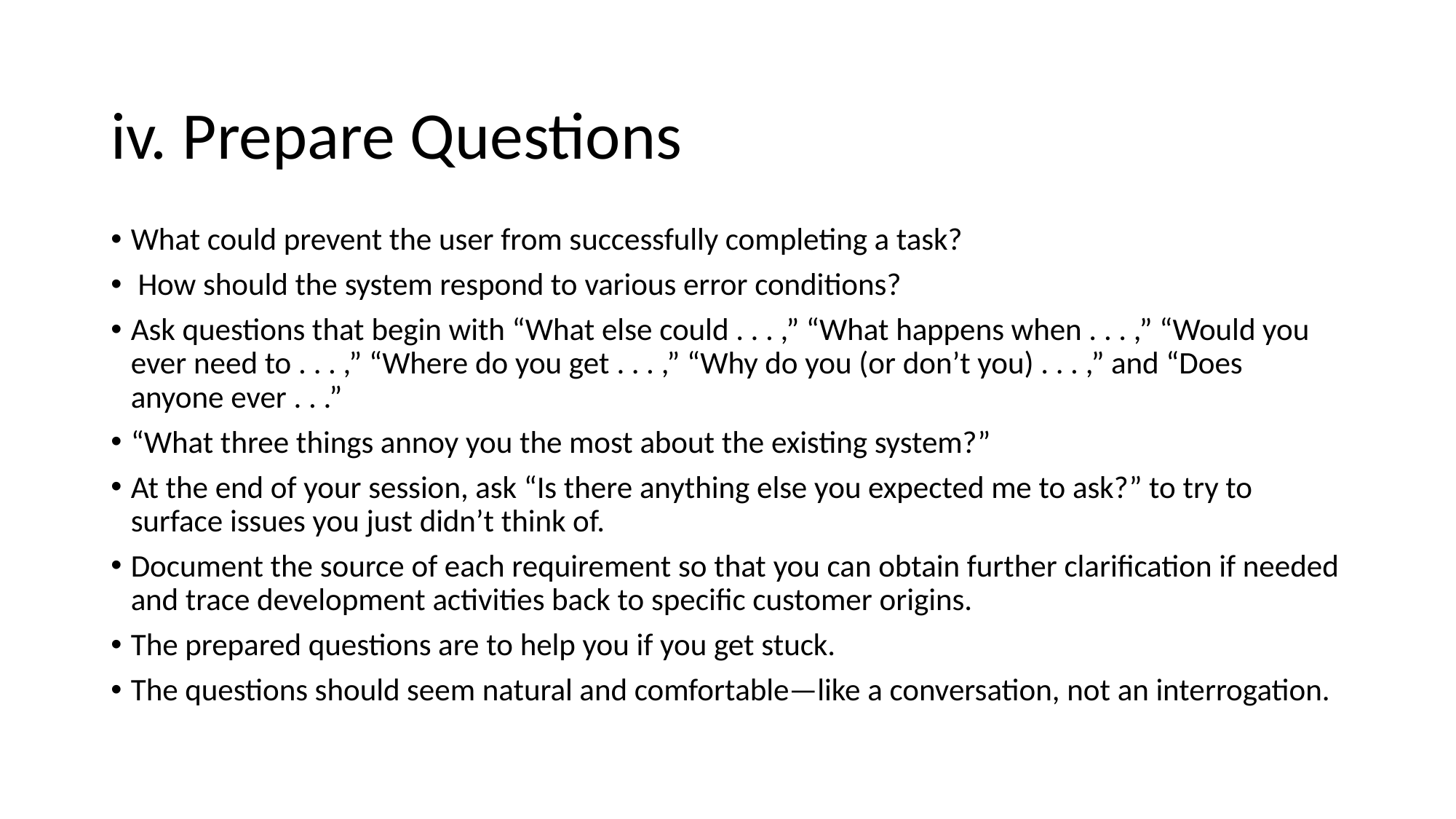

iv. Prepare Questions
What could prevent the user from successfully completing a task?
 How should the system respond to various error conditions?
Ask questions that begin with “What else could . . . ,” “What happens when . . . ,” “Would you ever need to . . . ,” “Where do you get . . . ,” “Why do you (or don’t you) . . . ,” and “Does anyone ever . . .”
“What three things annoy you the most about the existing system?”
At the end of your session, ask “Is there anything else you expected me to ask?” to try to surface issues you just didn’t think of.
Document the source of each requirement so that you can obtain further clarification if needed and trace development activities back to specific customer origins.
The prepared questions are to help you if you get stuck.
The questions should seem natural and comfortable—like a conversation, not an interrogation.